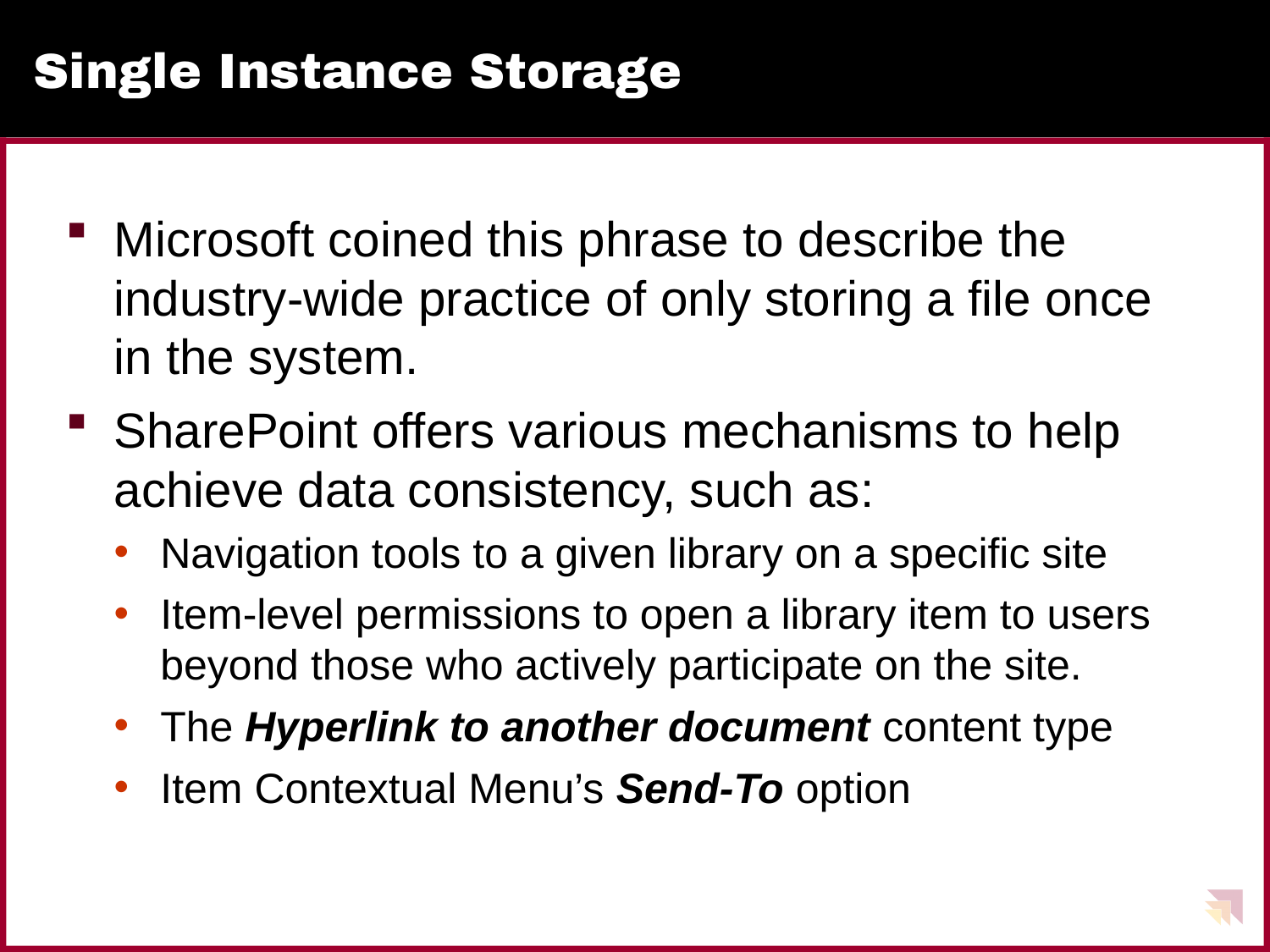

# Single Instance Storage
Microsoft coined this phrase to describe the industry-wide practice of only storing a file once in the system.
SharePoint offers various mechanisms to help achieve data consistency, such as:
Navigation tools to a given library on a specific site
Item-level permissions to open a library item to users beyond those who actively participate on the site.
The Hyperlink to another document content type
Item Contextual Menu’s Send-To option